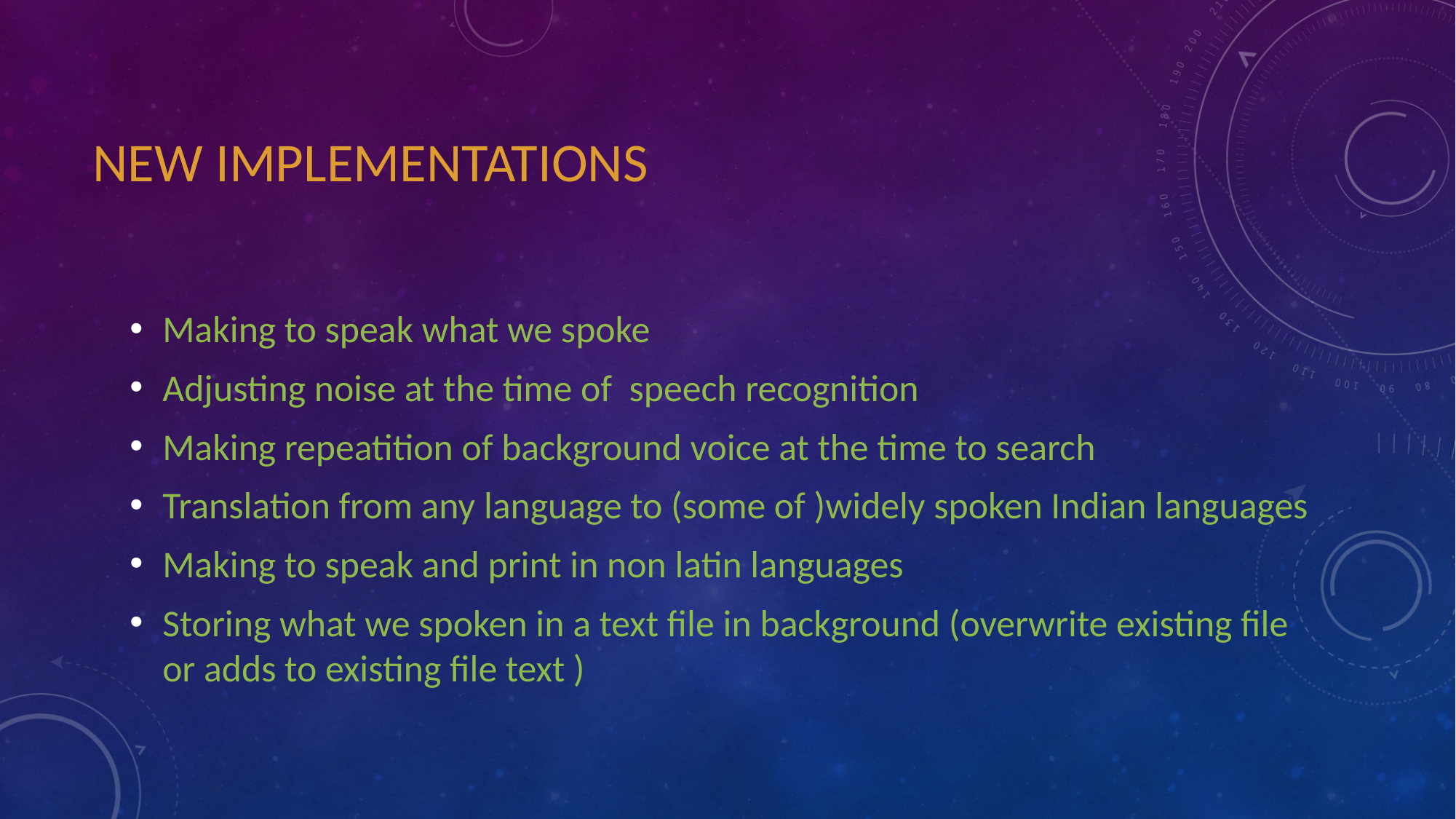

# New implementations
Making to speak what we spoke
Adjusting noise at the time of  speech recognition
Making repeatition of background voice at the time to search
Translation from any language to (some of )widely spoken Indian languages
Making to speak and print in non latin languages
Storing what we spoken in a text file in background (overwrite existing file or adds to existing file text )